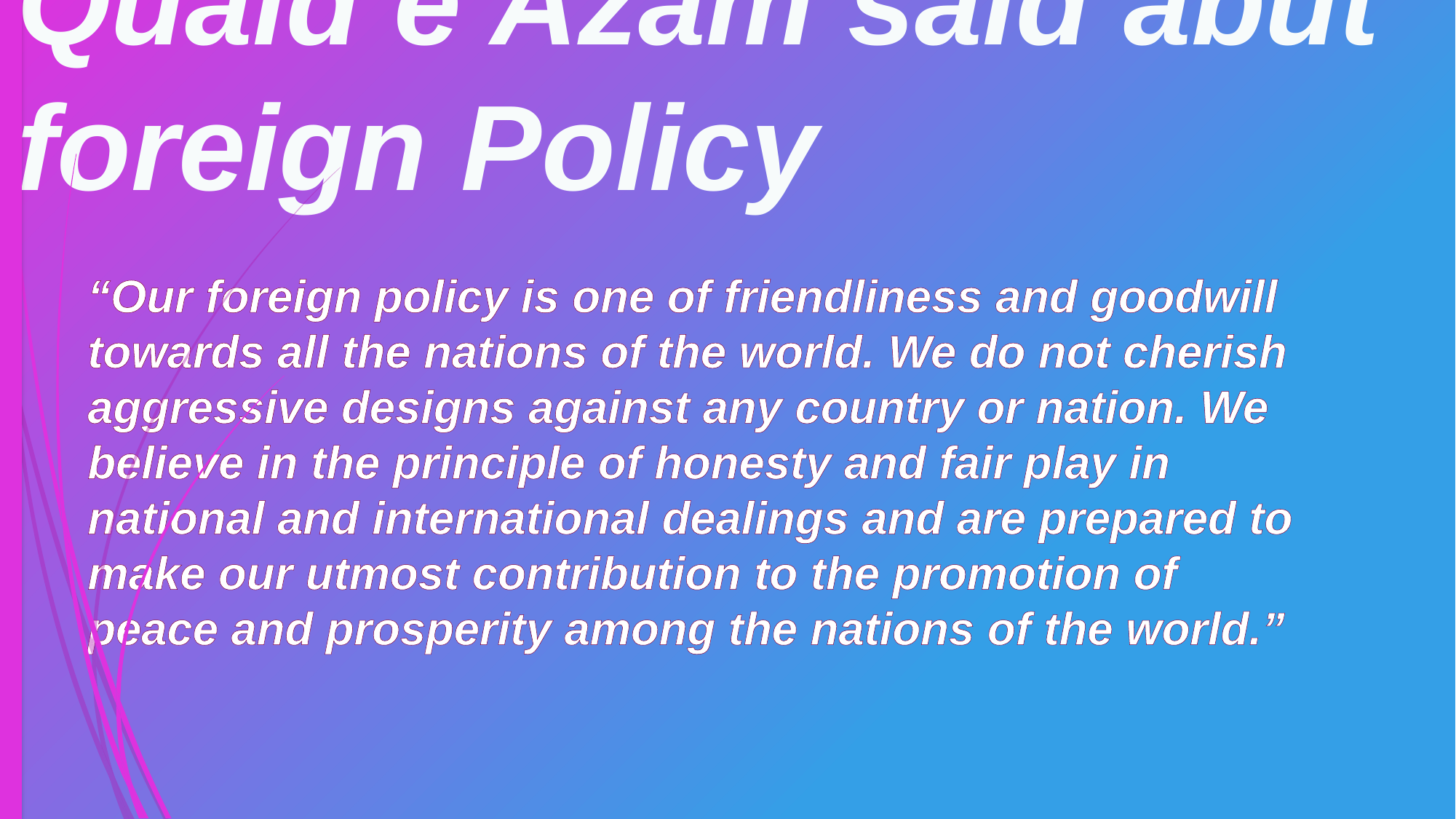

# Quaid e Azam said abut foreign Policy

“Our foreign policy is one of friendliness and goodwill towards all the nations of the world. We do not cherish aggressive designs against any country or nation. We believe in the principle of honesty and fair play in national and international dealings and are prepared to make our utmost contribution to the promotion of peace and prosperity among the nations of the world.”